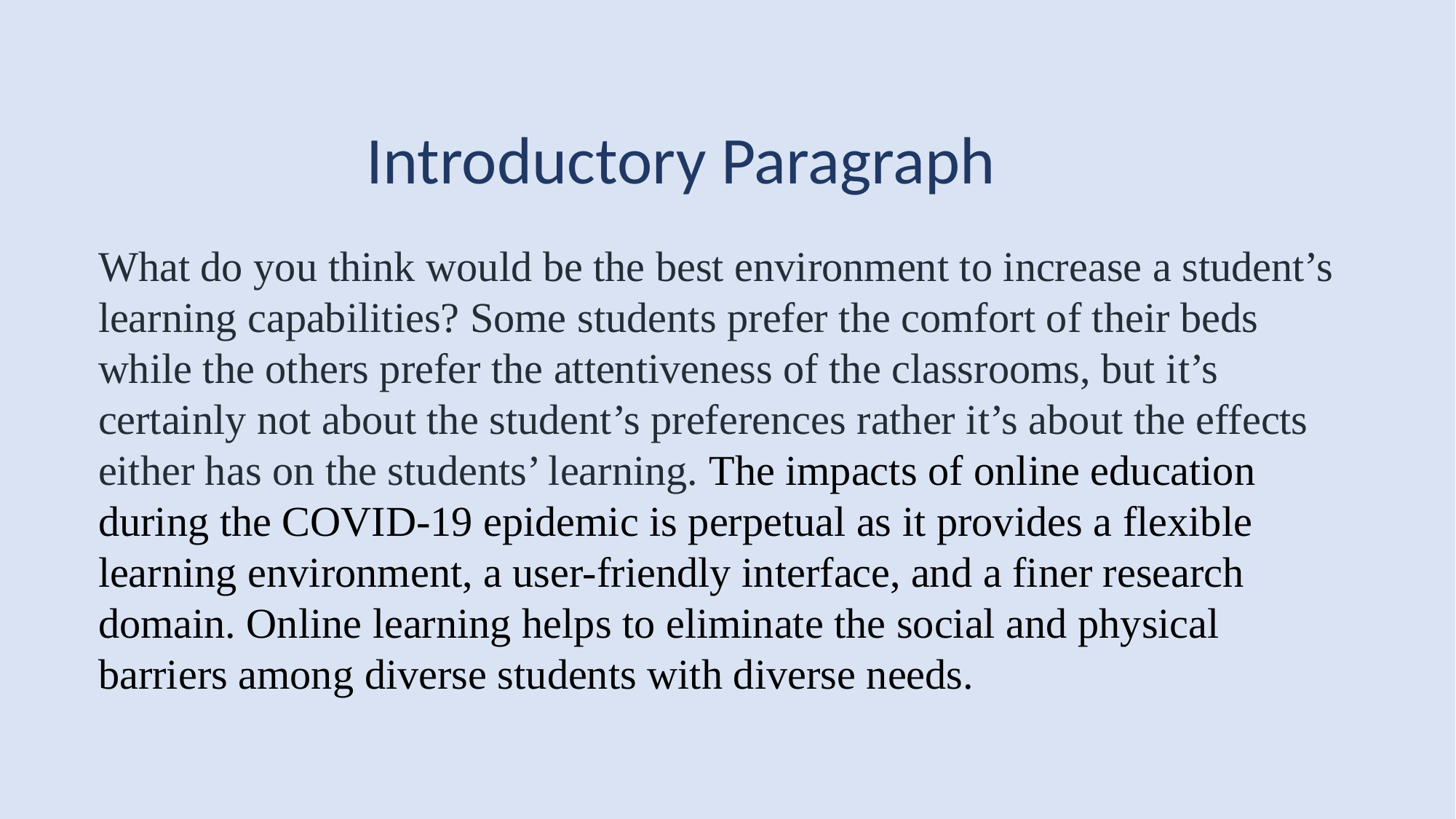

Introductory Paragraph
What do you think would be the best environment to increase a student’s learning capabilities? Some students prefer the comfort of their beds while the others prefer the attentiveness of the classrooms, but it’s certainly not about the student’s preferences rather it’s about the effects either has on the students’ learning. The impacts of online education during the COVID-19 epidemic is perpetual as it provides a flexible learning environment, a user-friendly interface, and a finer research domain. Online learning helps to eliminate the social and physical barriers among diverse students with diverse needs.